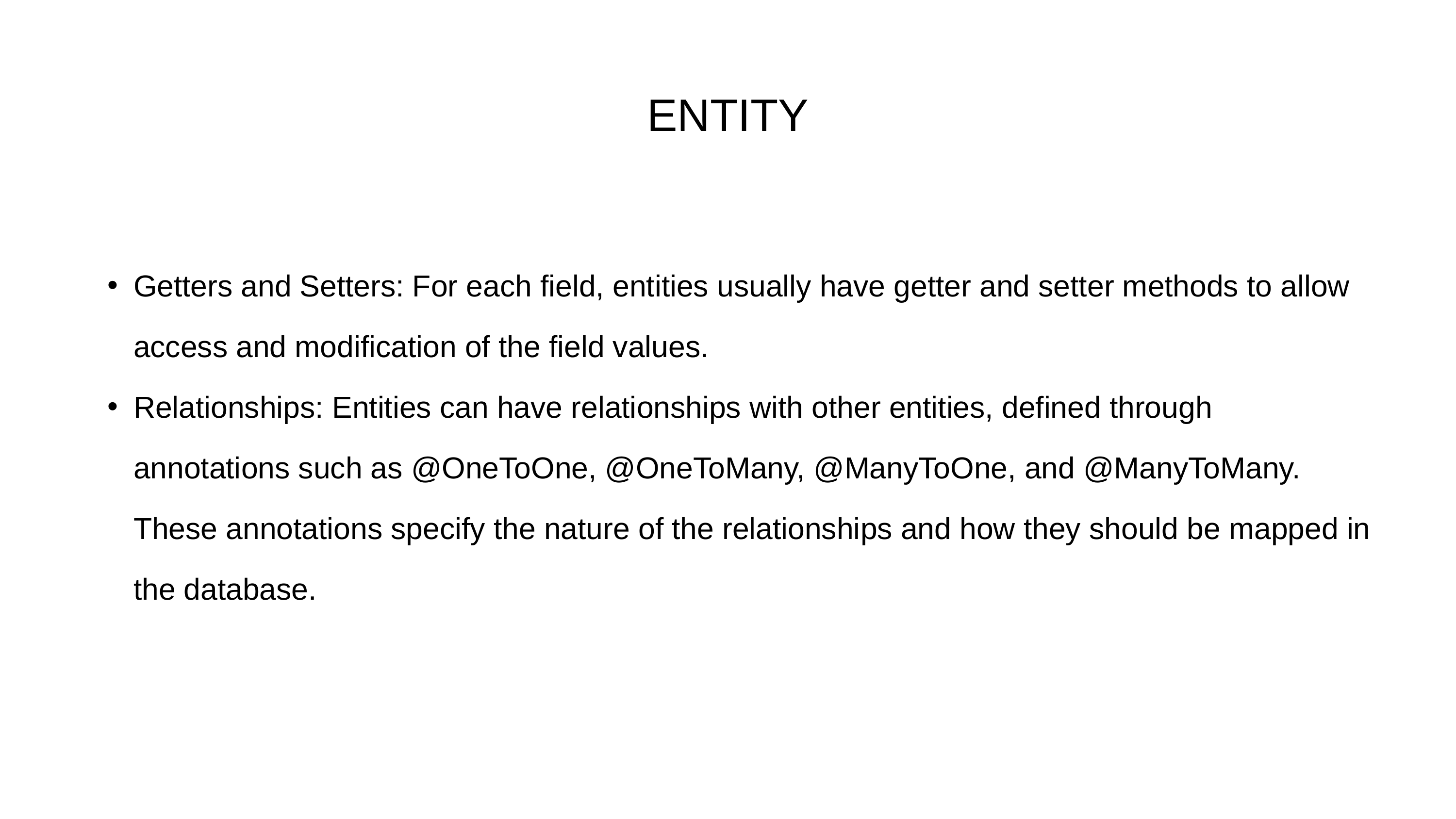

ENTITY
Getters and Setters: For each field, entities usually have getter and setter methods to allow access and modification of the field values.
Relationships: Entities can have relationships with other entities, defined through annotations such as @OneToOne, @OneToMany, @ManyToOne, and @ManyToMany. These annotations specify the nature of the relationships and how they should be mapped in the database.